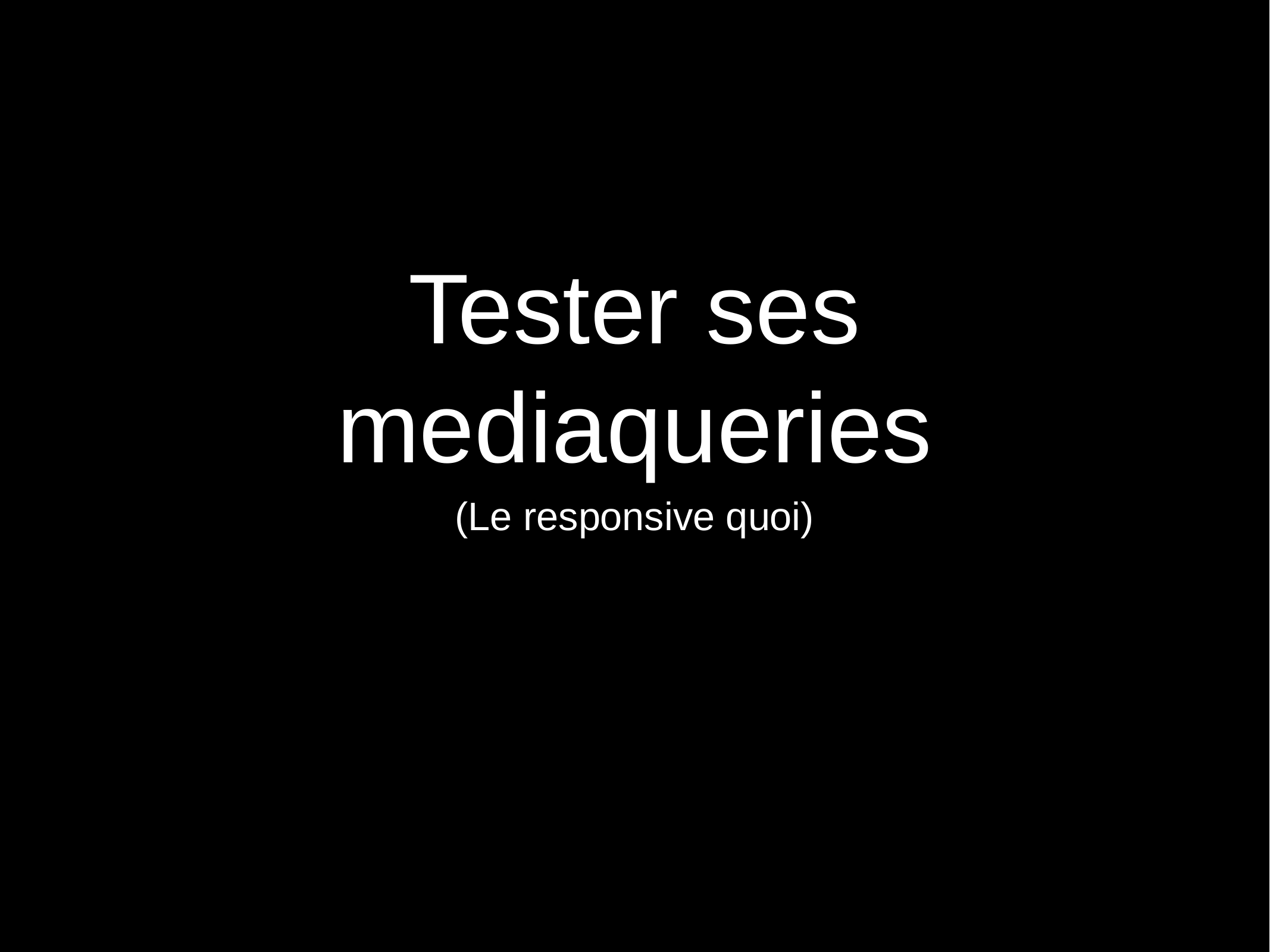

# Tester ses mediaqueries
(Le responsive quoi)
23